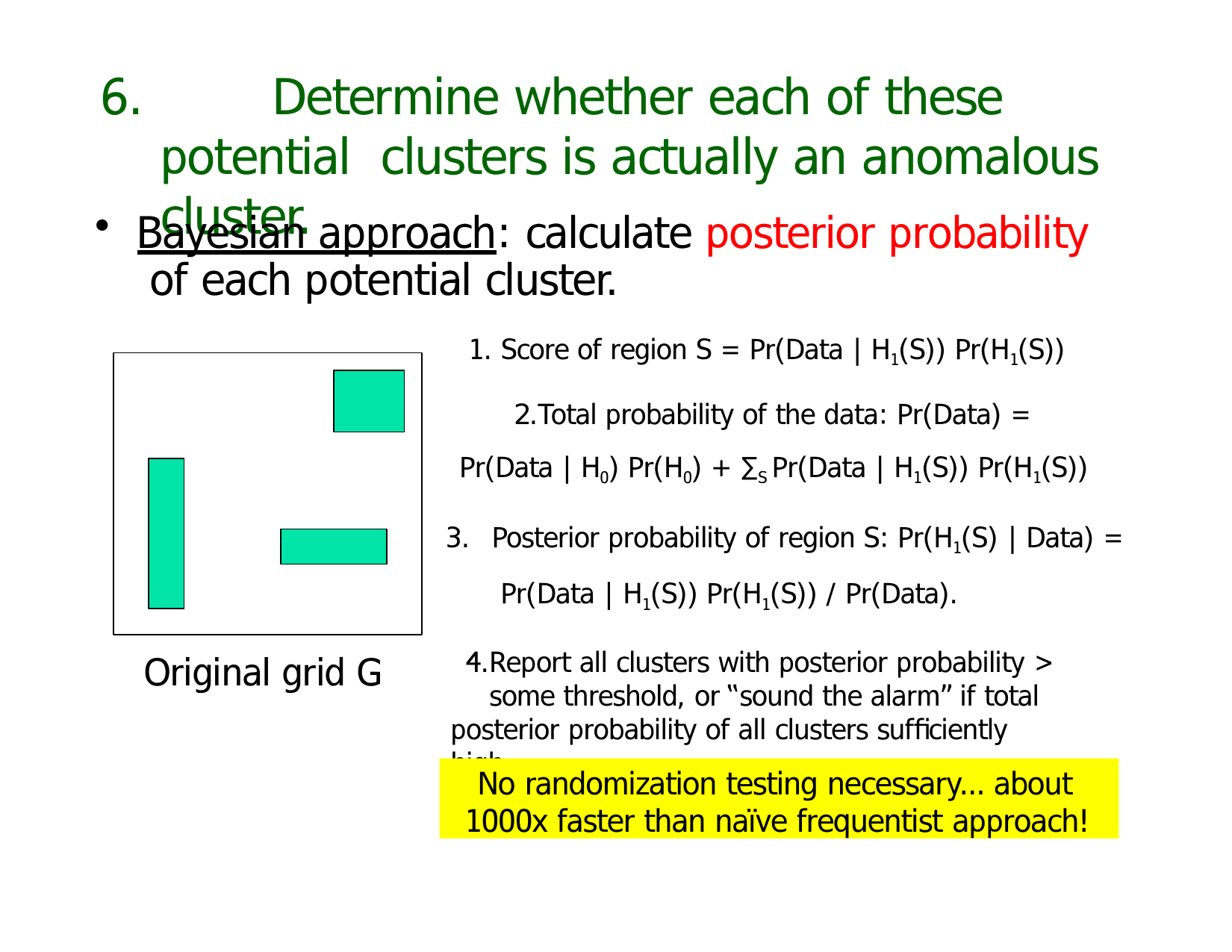

# 6.		Determine whether each of these potential  clusters is actually an anomalous cluster.
Bayesian approach: calculate posterior probability  of each potential cluster.
Score of region S = Pr(Data | H1(S)) Pr(H1(S))
Total probability of the data: Pr(Data) =  Pr(Data | H0) Pr(H0) + ∑S Pr(Data | H1(S)) Pr(H1(S))
Posterior probability of region S: Pr(H1(S) | Data) =  Pr(Data | H1(S)) Pr(H1(S)) / Pr(Data).
Report all clusters with posterior probability >  some threshold, or “sound the alarm” if total
posterior probability of all clusters sufficiently high.

Original grid G
No randomization testing necessary… about  1000x faster than naïve frequentist approach!